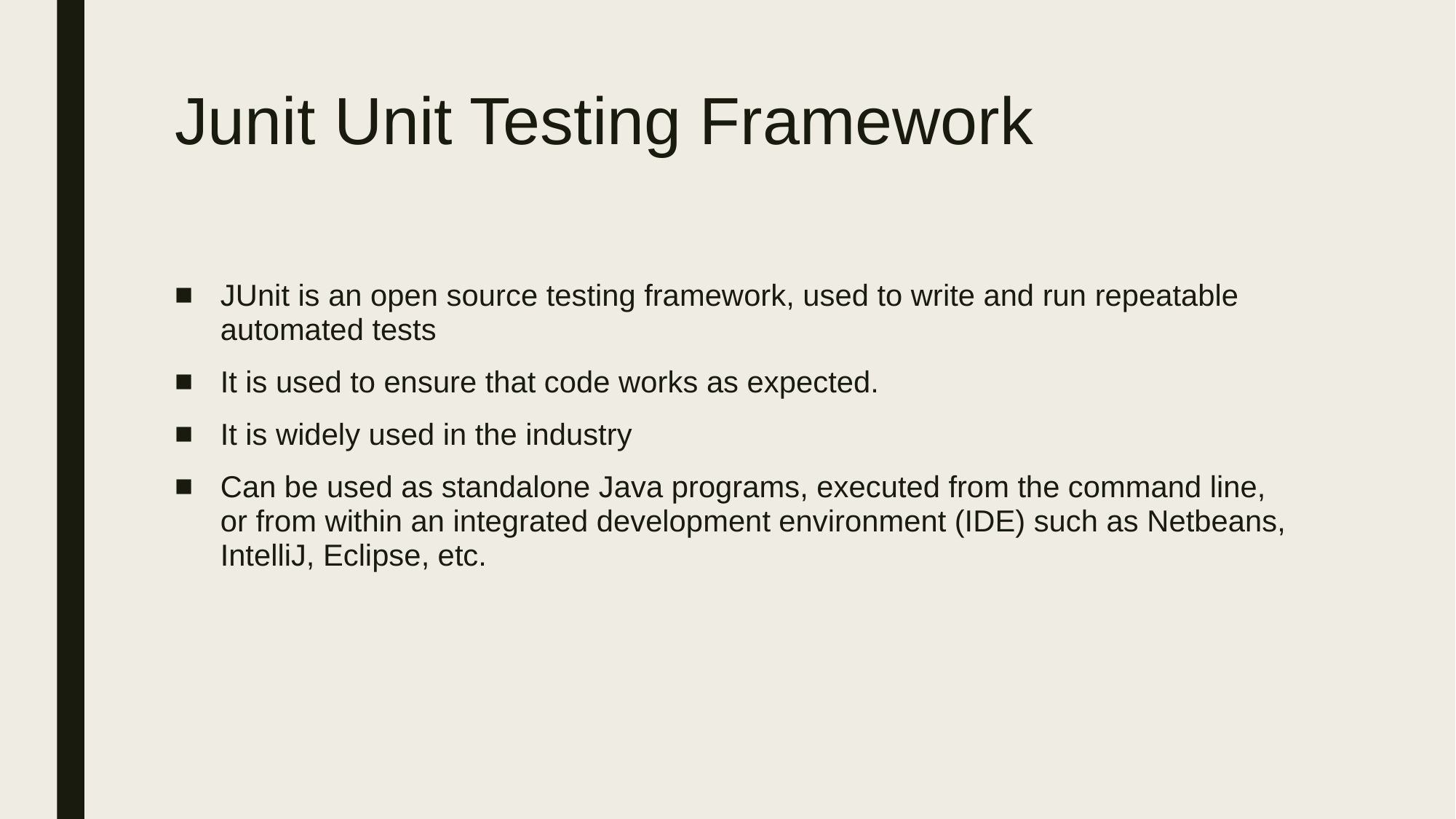

# Junit Unit Testing Framework
JUnit is an open source testing framework, used to write and run repeatable automated tests
It is used to ensure that code works as expected.
It is widely used in the industry
Can be used as standalone Java programs, executed from the command line, or from within an integrated development environment (IDE) such as Netbeans, IntelliJ, Eclipse, etc.